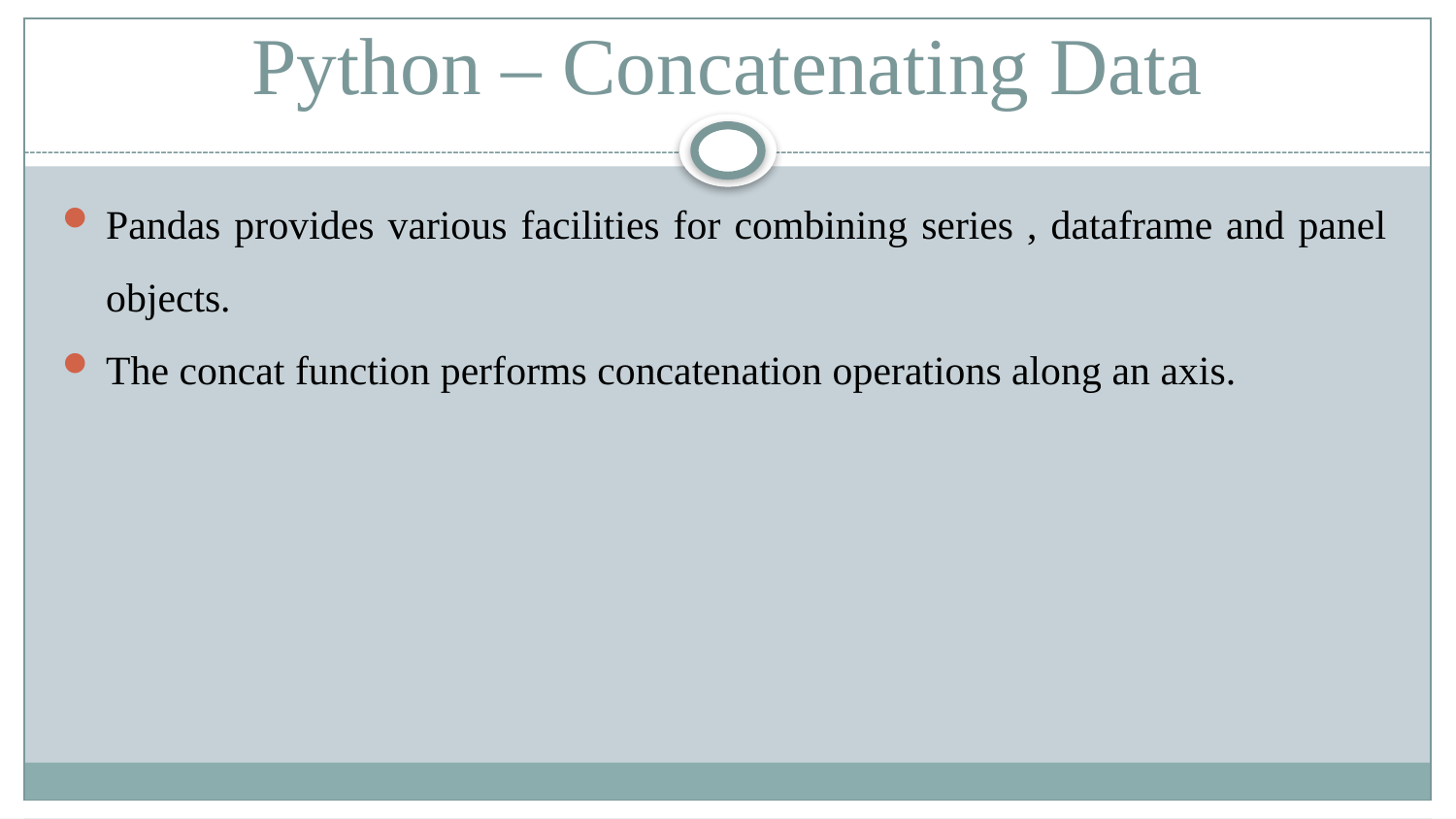

# Python – Concatenating Data
Pandas provides various facilities for combining series , dataframe and panel objects.
The concat function performs concatenation operations along an axis.